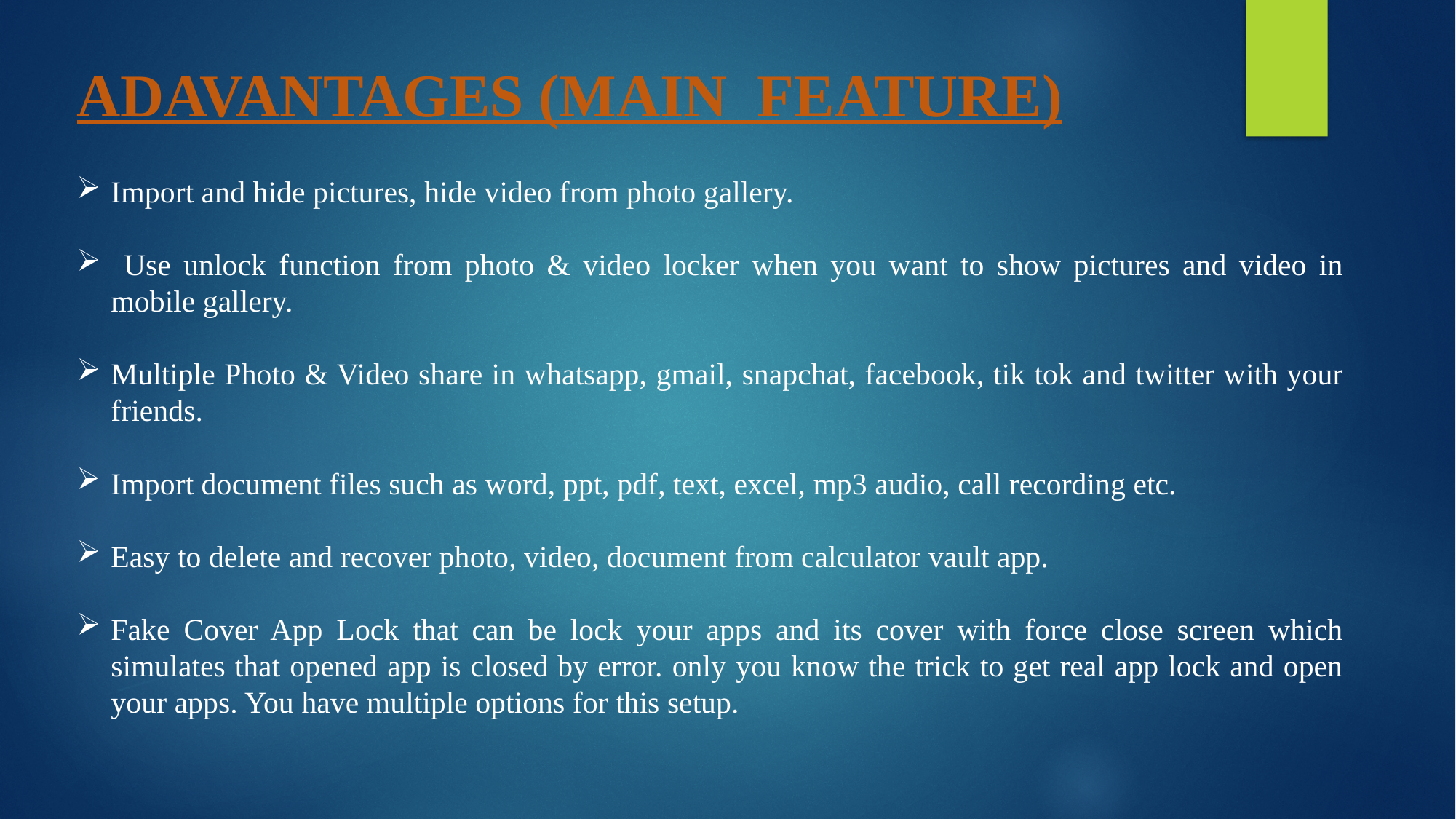

ADAVANTAGES (MAIN  FEATURE)

Import and hide pictures, hide video from photo gallery.

 Use unlock function from photo & video locker when you want to show pictures and video in mobile gallery.

Multiple Photo & Video share in whatsapp, gmail, snapchat, facebook, tik tok and twitter with your friends.

Import document files such as word, ppt, pdf, text, excel, mp3 audio, call recording etc.

Easy to delete and recover photo, video, document from calculator vault app.

Fake Cover App Lock that can be lock your apps and its cover with force close screen which simulates that opened app is closed by error. only you know the trick to get real app lock and open your apps. You have multiple options for this setup.